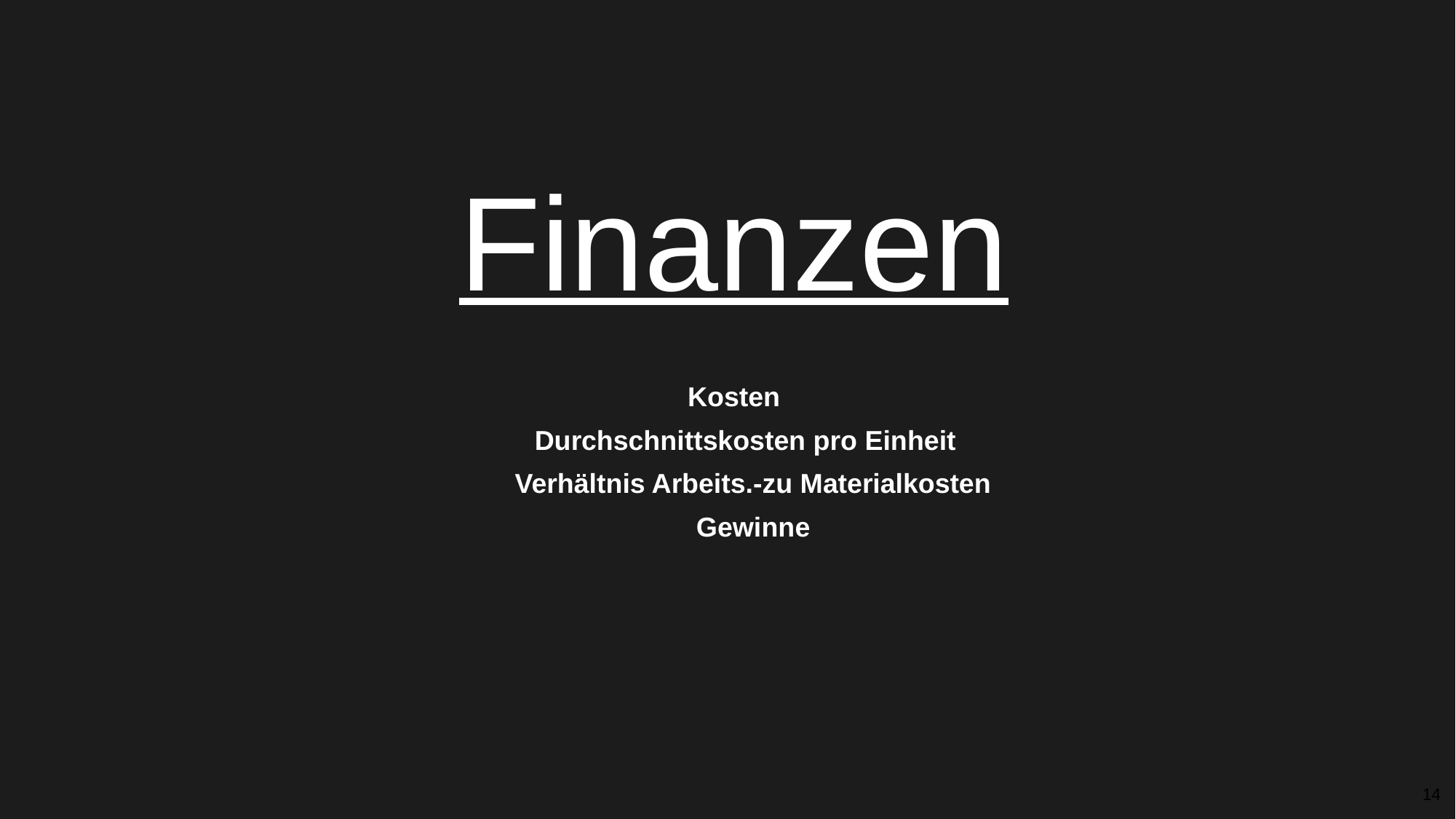

Finanzen
Kosten
   Durchschnittskosten pro Einheit
     Verhältnis Arbeits.-zu Materialkosten
     Gewinne

14